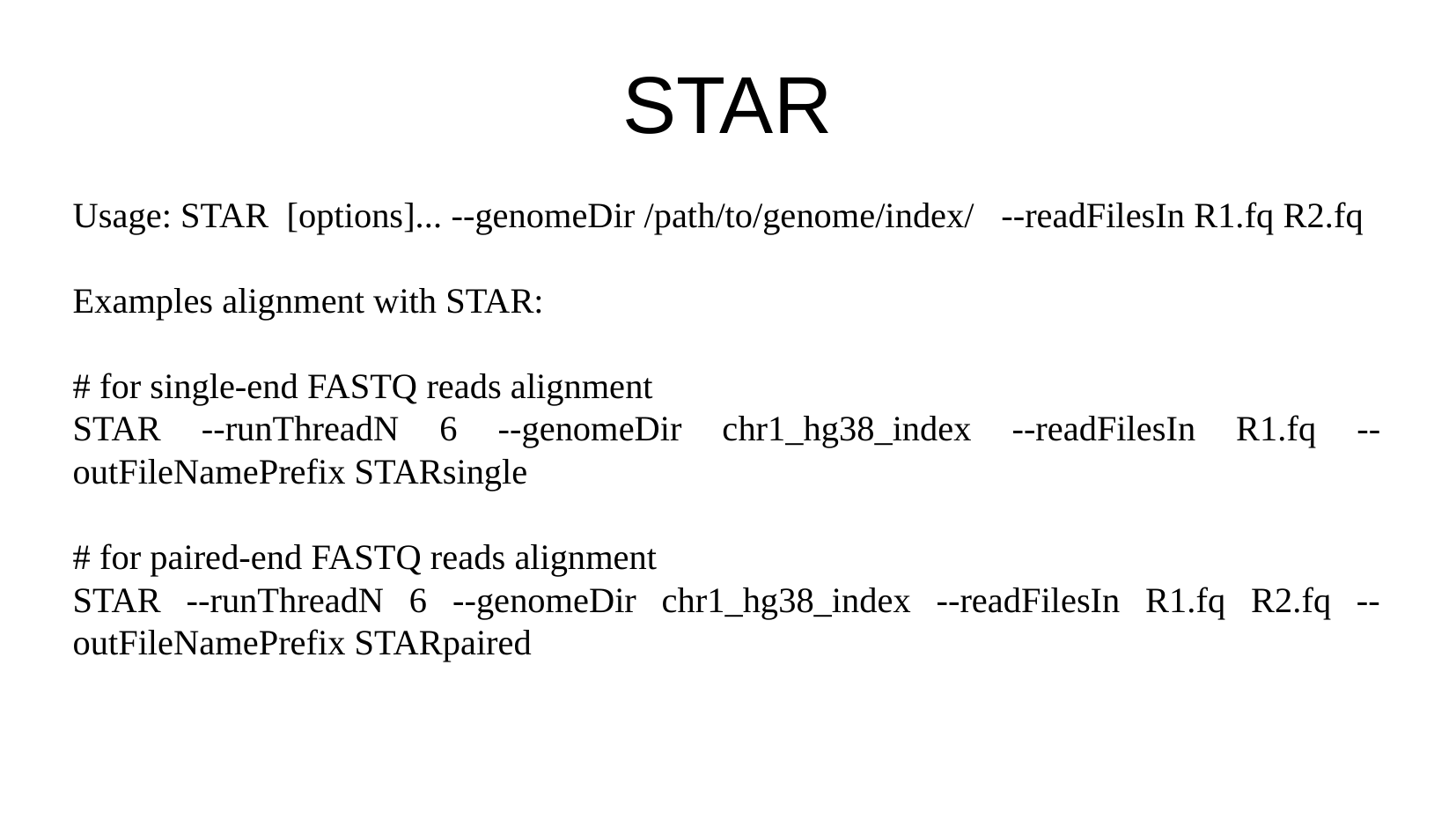

# STAR
Usage: STAR  [options]... --genomeDir /path/to/genome/index/   --readFilesIn R1.fq R2.fq

Examples alignment with STAR:

# for single-end FASTQ reads alignment
STAR --runThreadN 6 --genomeDir chr1_hg38_index --readFilesIn R1.fq --outFileNamePrefix STARsingle

# for paired-end FASTQ reads alignment
STAR --runThreadN 6 --genomeDir chr1_hg38_index --readFilesIn R1.fq R2.fq --outFileNamePrefix STARpaired